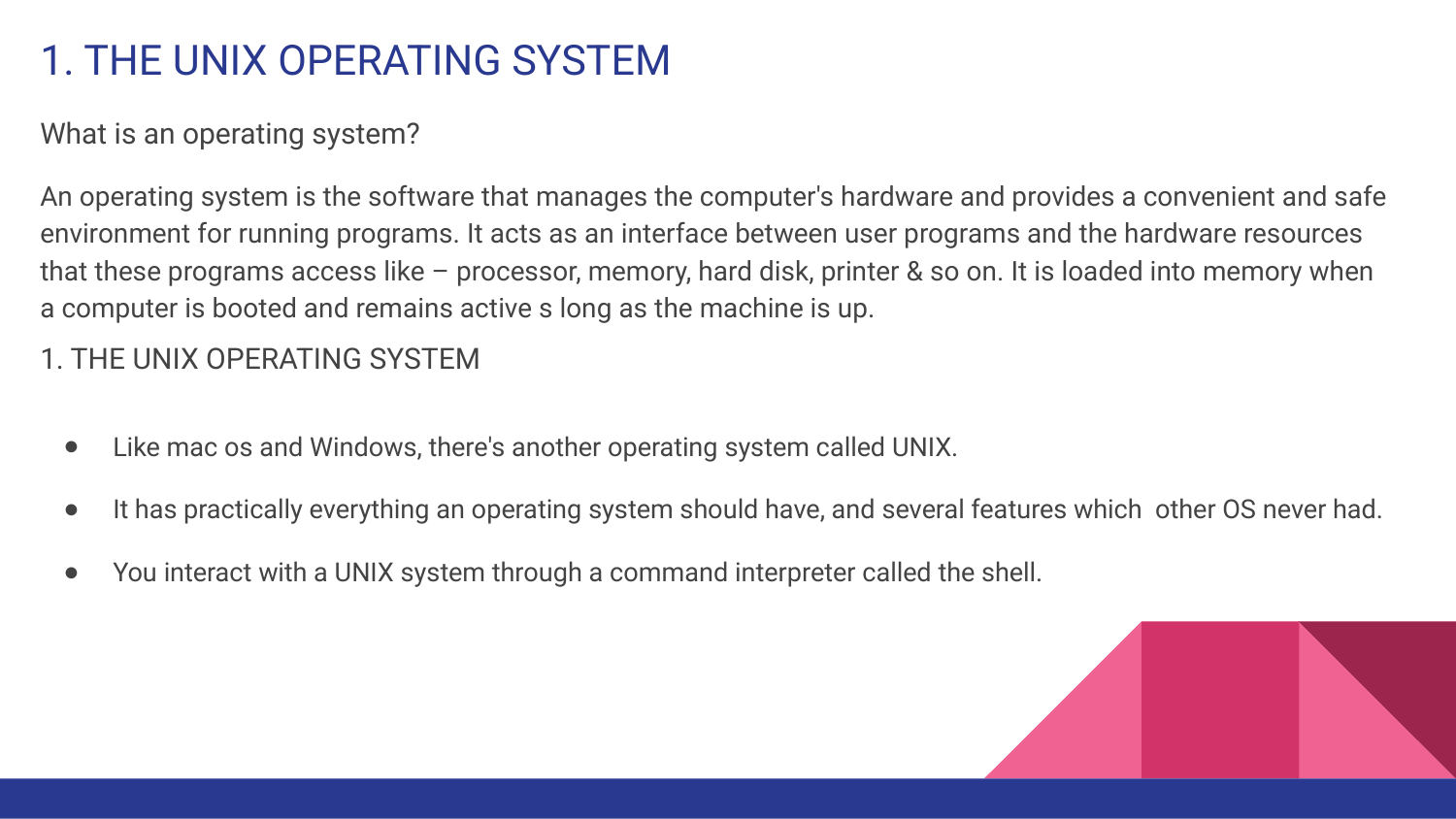

# 1. THE UNIX OPERATING SYSTEM
What is an operating system?
An operating system is the software that manages the computer's hardware and provides a convenient and safe environment for running programs. It acts as an interface between user programs and the hardware resources that these programs access like – processor, memory, hard disk, printer & so on. It is loaded into memory when a computer is booted and remains active s long as the machine is up.
1. THE UNIX OPERATING SYSTEM
Like mac os and Windows, there's another operating system called UNIX.
It has practically everything an operating system should have, and several features which  other OS never had.
You interact with a UNIX system through a command interpreter called the shell.